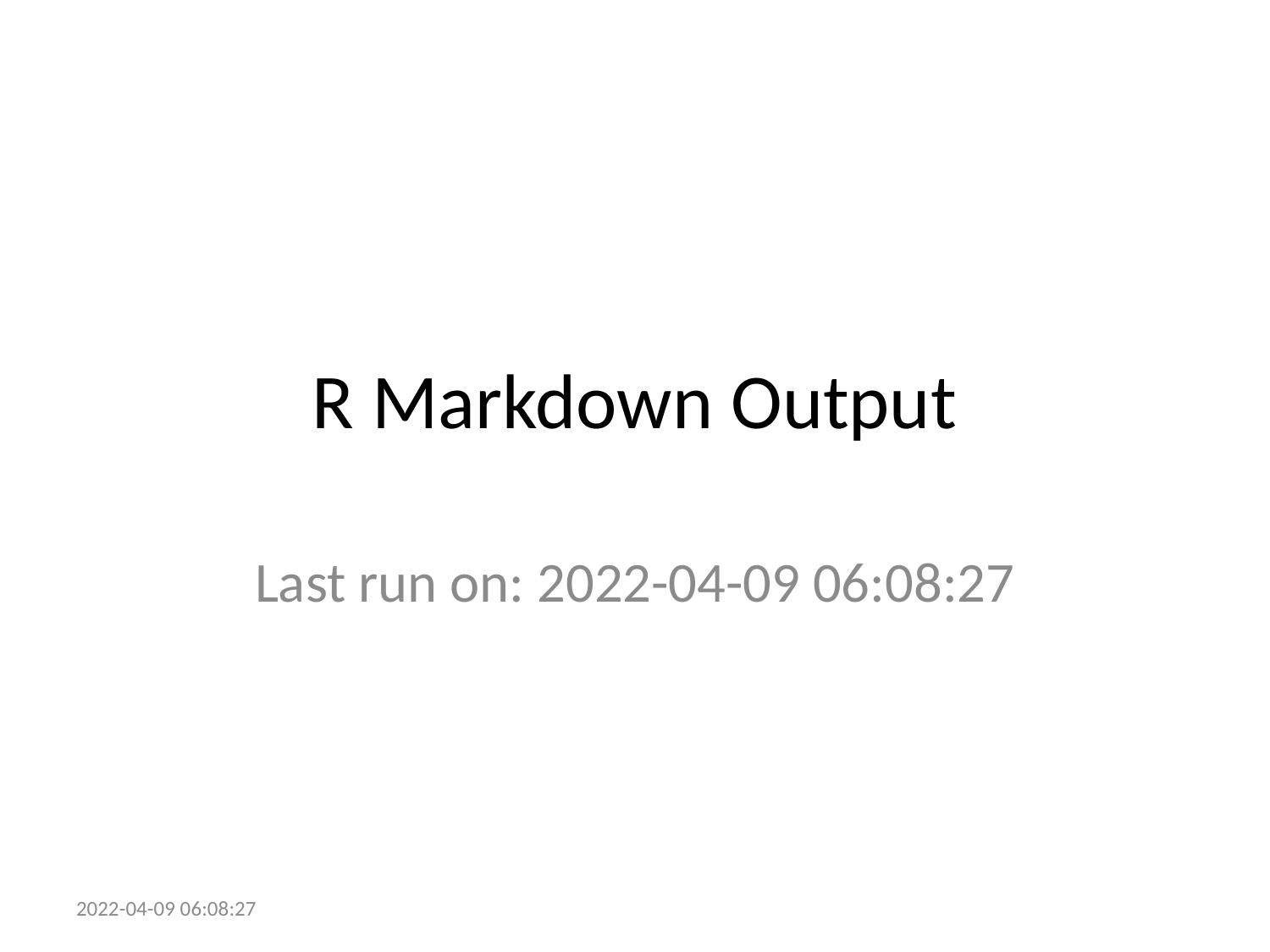

# R Markdown Output
Last run on: 2022-04-09 06:08:27
2022-04-09 06:08:27